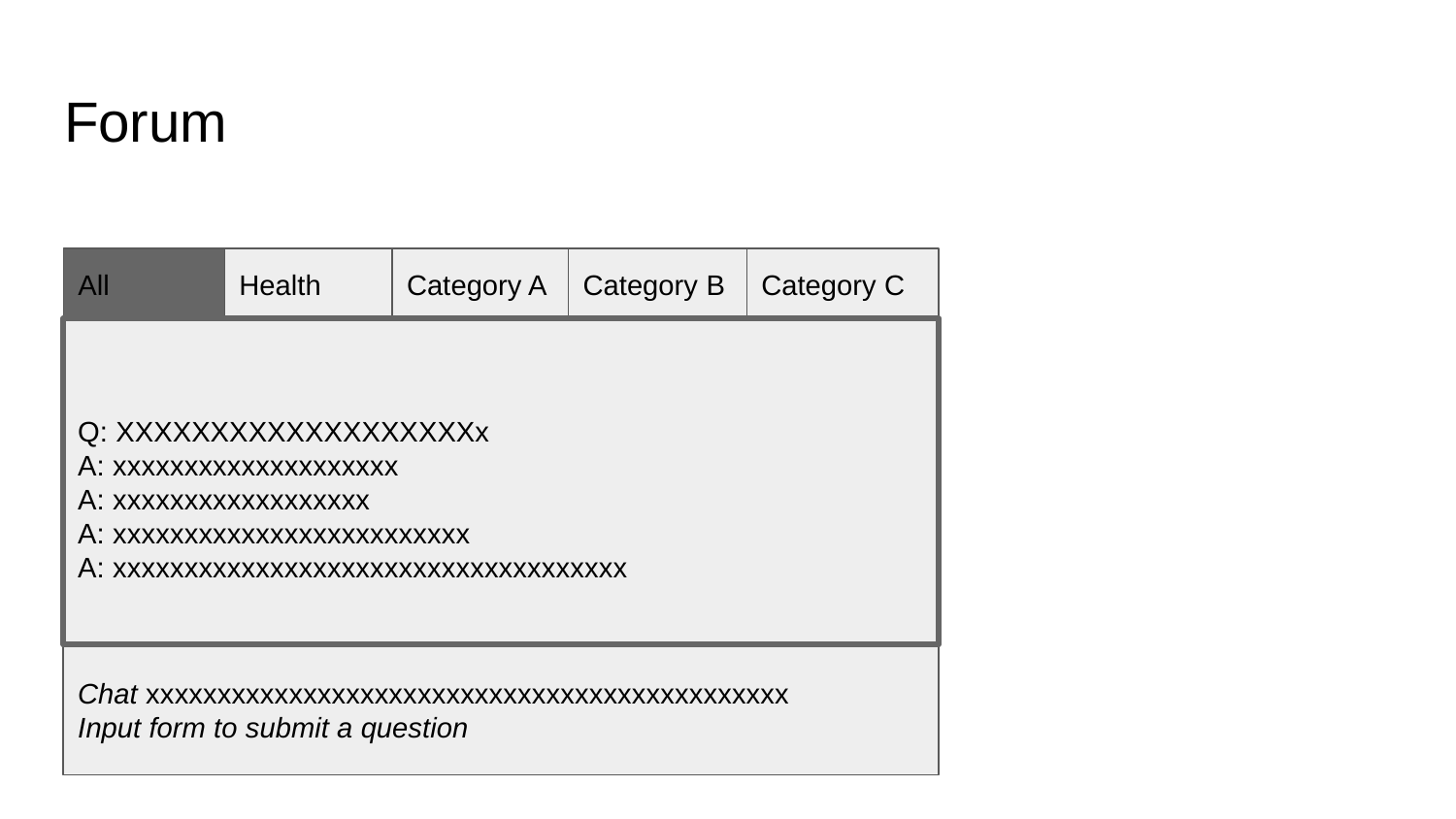

# Forum
All
Health
Category A
Category B
Category C

Q: XXXXXXXXXXXXXXXXXXXx
A: xxxxxxxxxxxxxxxxxxxx
A: xxxxxxxxxxxxxxxxxx
A: xxxxxxxxxxxxxxxxxxxxxxxxx
A: xxxxxxxxxxxxxxxxxxxxxxxxxxxxxxxxxxxx
Chat xxxxxxxxxxxxxxxxxxxxxxxxxxxxxxxxxxxxxxxxxxxxx
Input form to submit a question